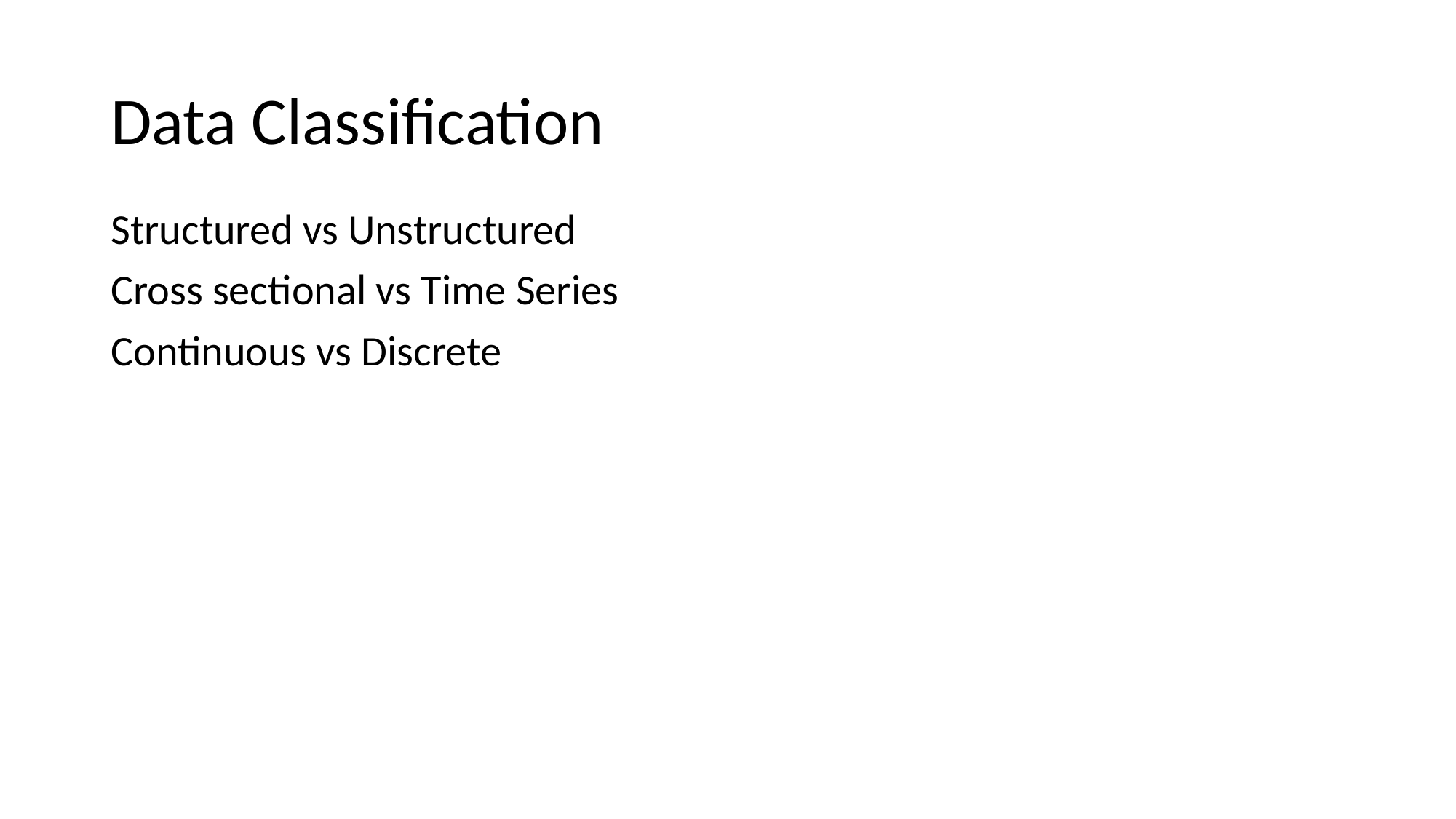

# Data Classification
Structured vs Unstructured
Cross sectional vs Time Series
Continuous vs Discrete